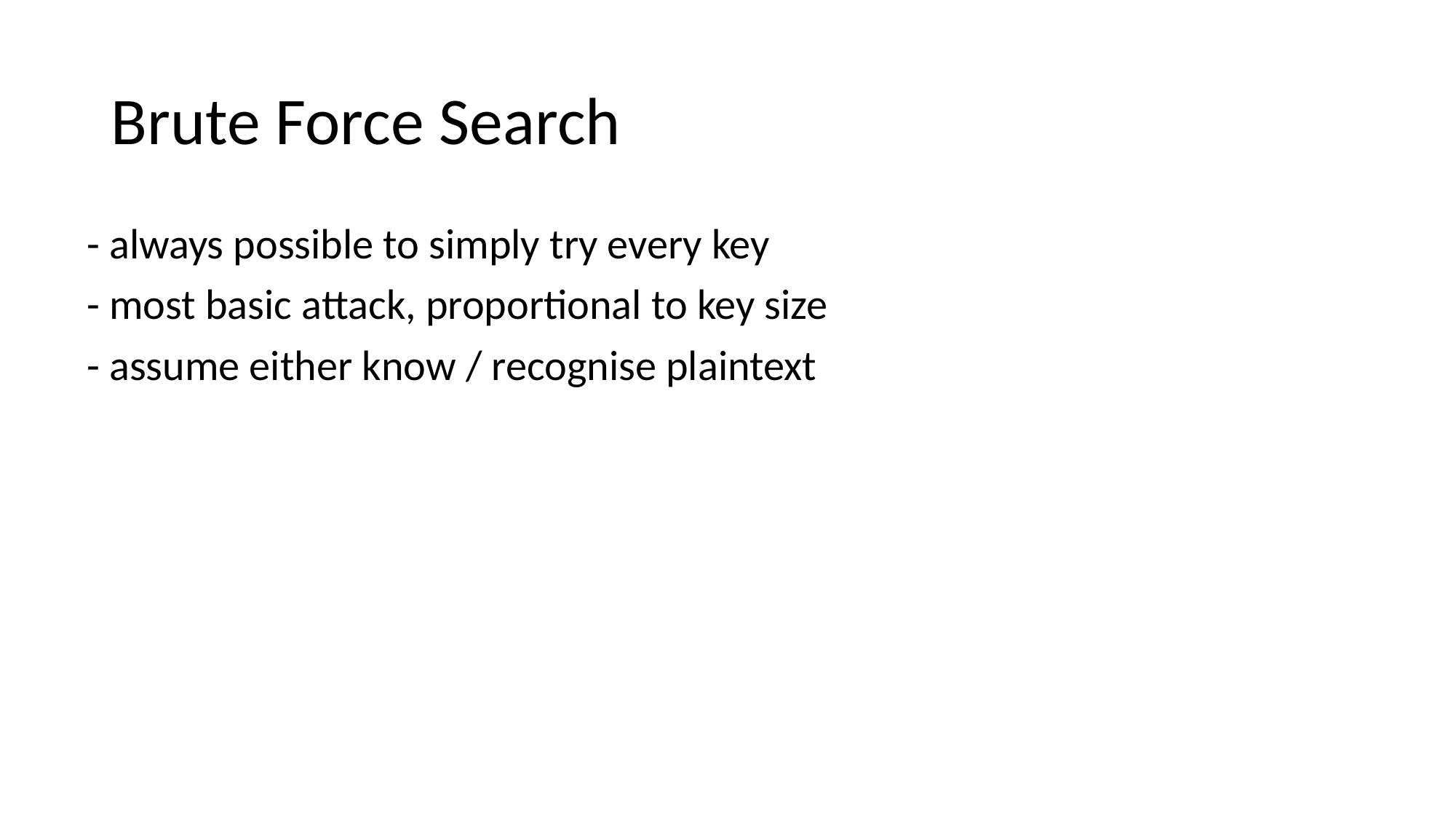

# Brute Force Search
- always possible to simply try every key
- most basic attack, proportional to key size
- assume either know / recognise plaintext